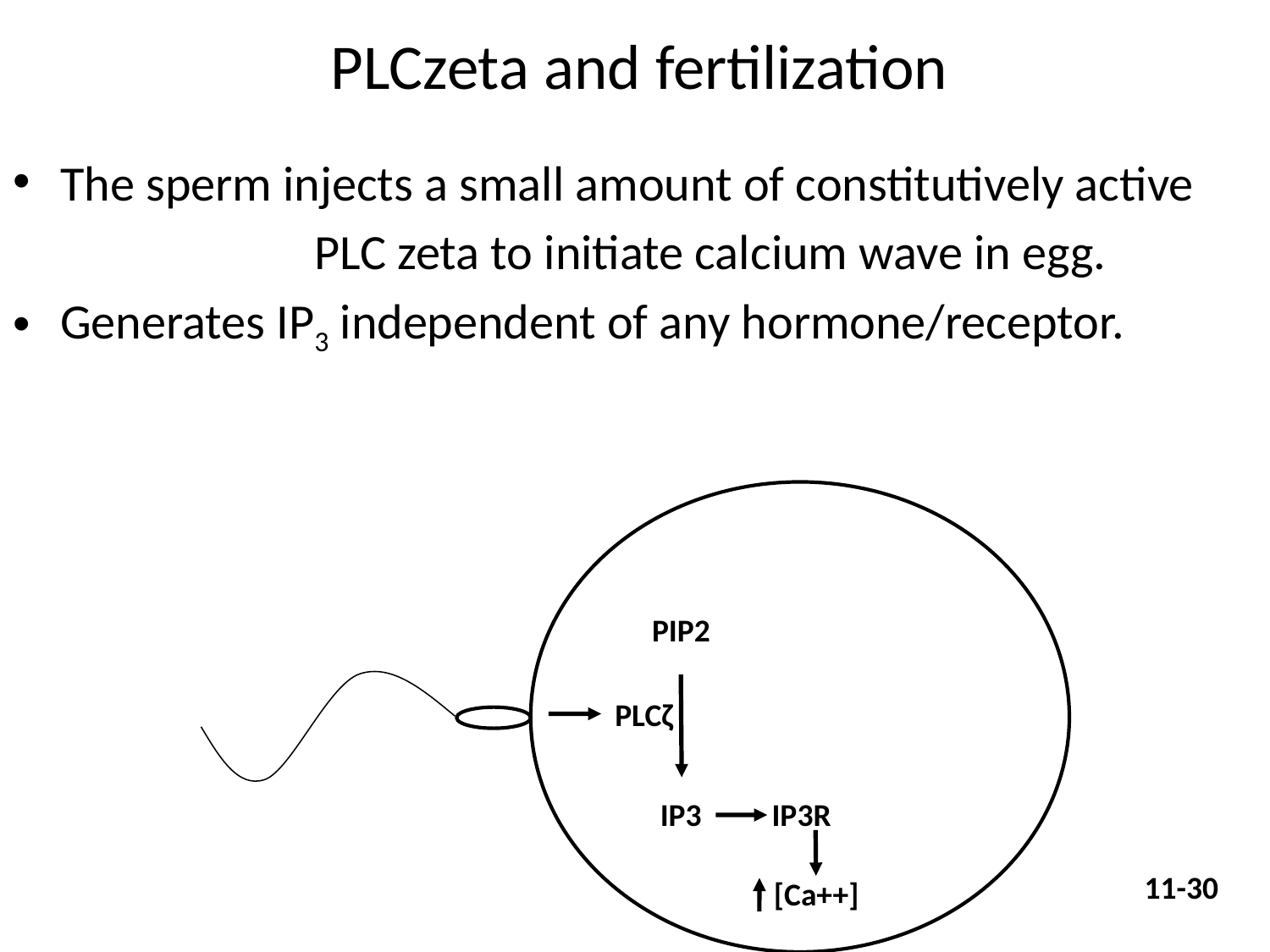

PLCzeta and fertilization
The sperm injects a small amount of constitutively active
			PLC zeta to initiate calcium wave in egg.
Generates IP3 independent of any hormone/receptor.

PIP2

PLCζ

IP3
IP3R

11-30
[Ca++]